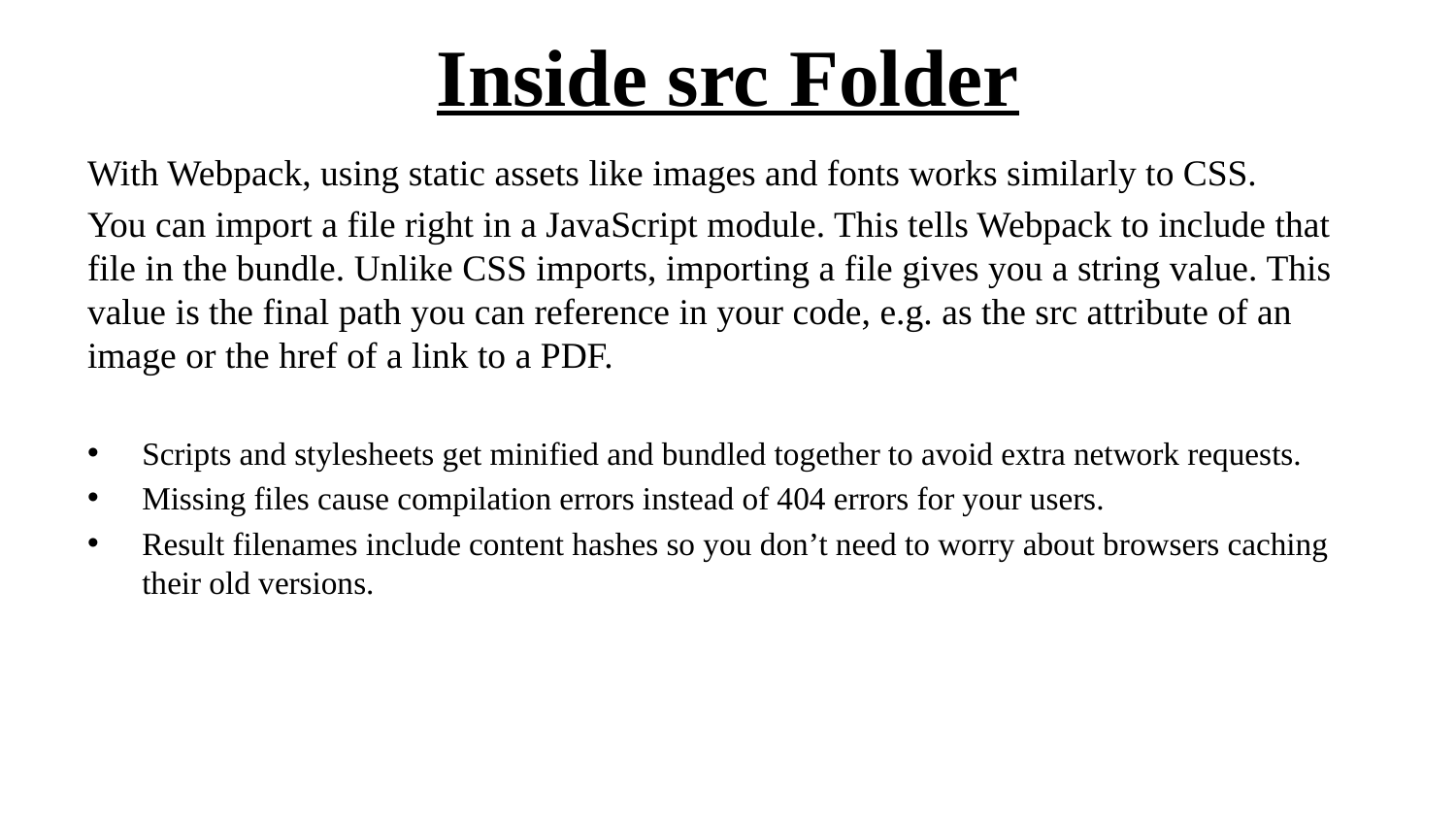

# Inside src Folder
With Webpack, using static assets like images and fonts works similarly to CSS.
You can import a file right in a JavaScript module. This tells Webpack to include that file in the bundle. Unlike CSS imports, importing a file gives you a string value. This value is the final path you can reference in your code, e.g. as the src attribute of an image or the href of a link to a PDF.

Scripts and stylesheets get minified and bundled together to avoid extra network requests.
Missing files cause compilation errors instead of 404 errors for your users.
Result filenames include content hashes so you don’t need to worry about browsers caching their old versions.